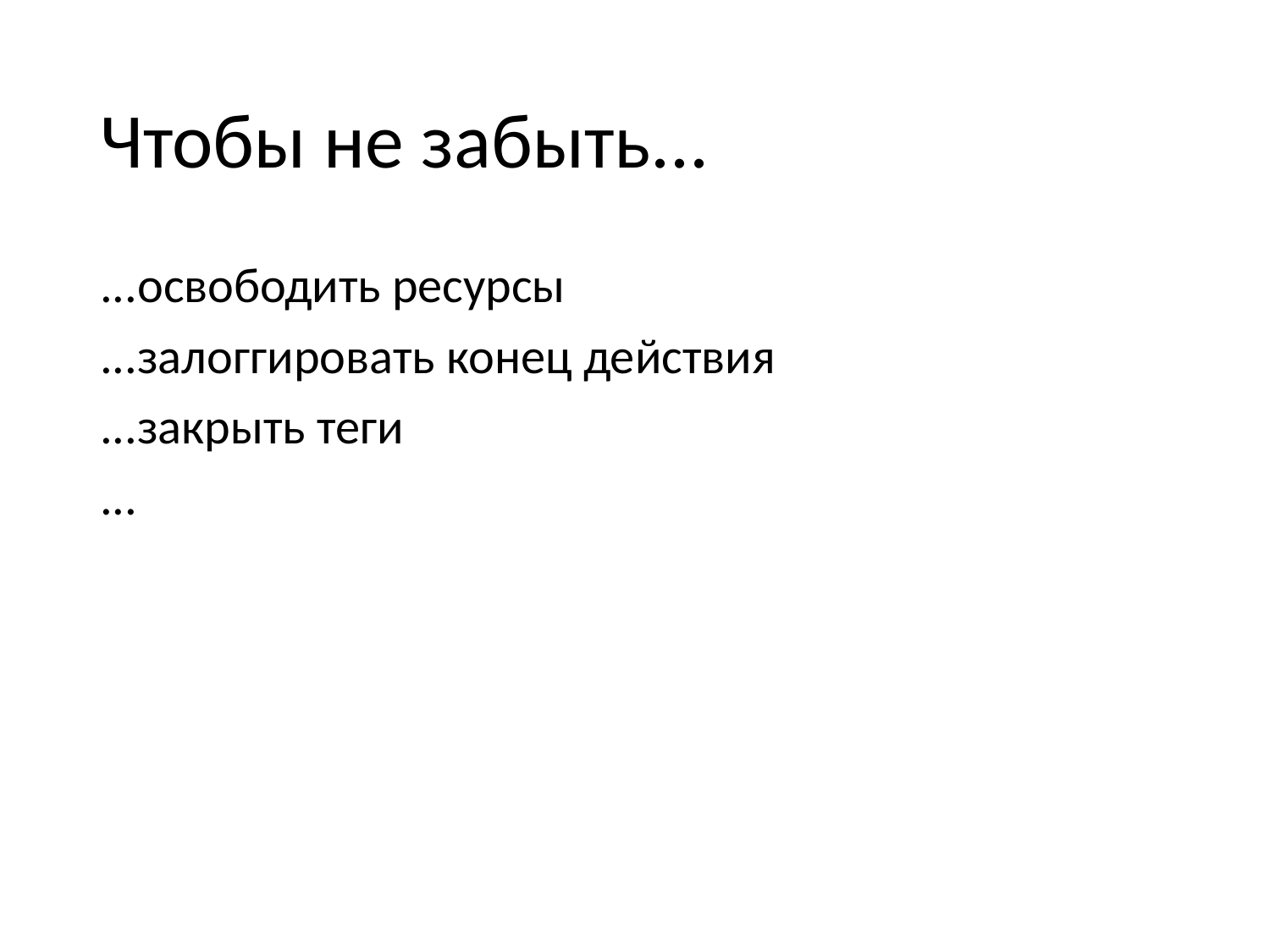

# Чтобы не забыть...
...освободить ресурсы
...залоггировать конец действия
...закрыть теги
...